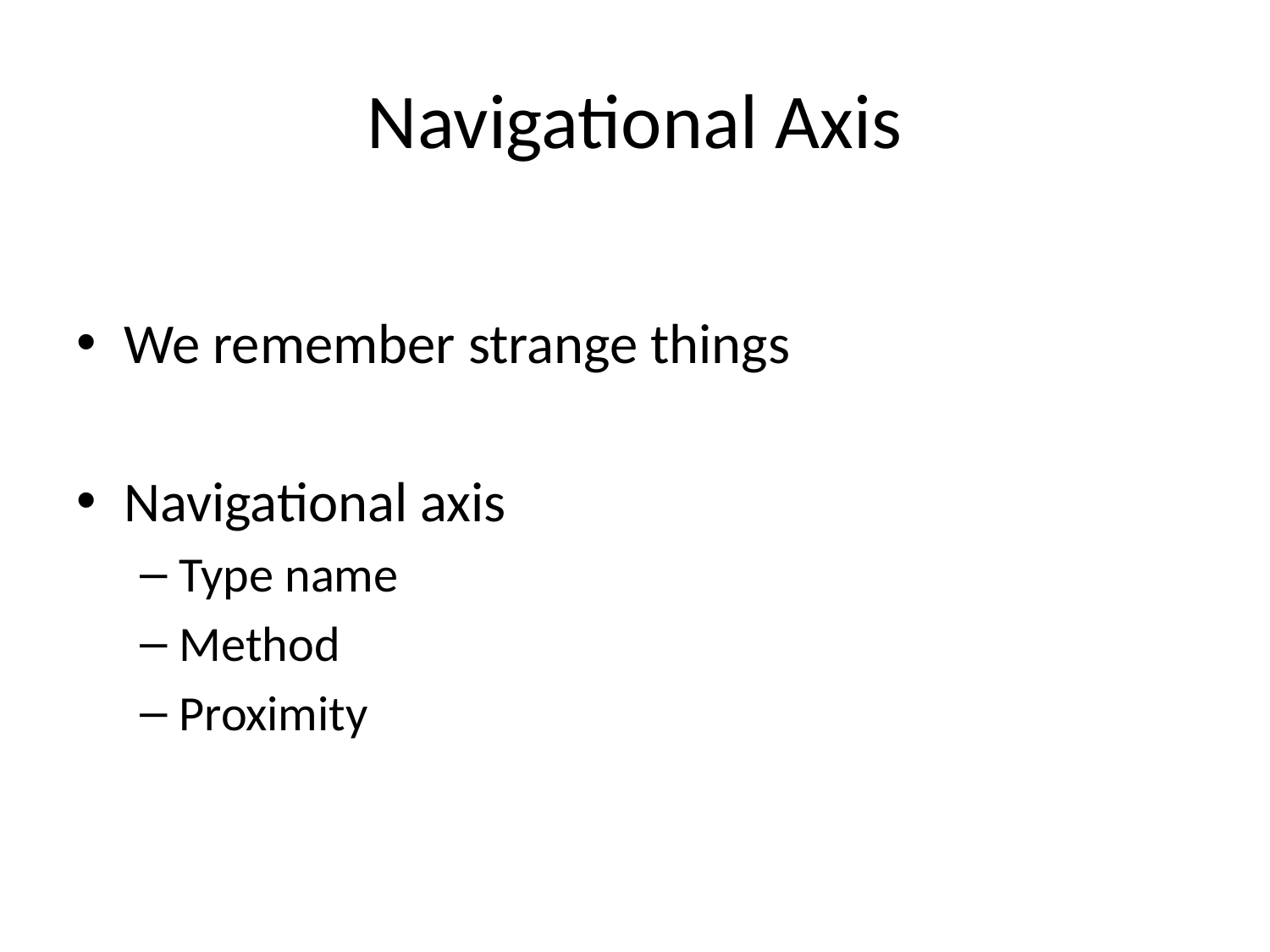

# Navigational Axis

We remember strange things

Navigational axis
Type name
Method
Proximity